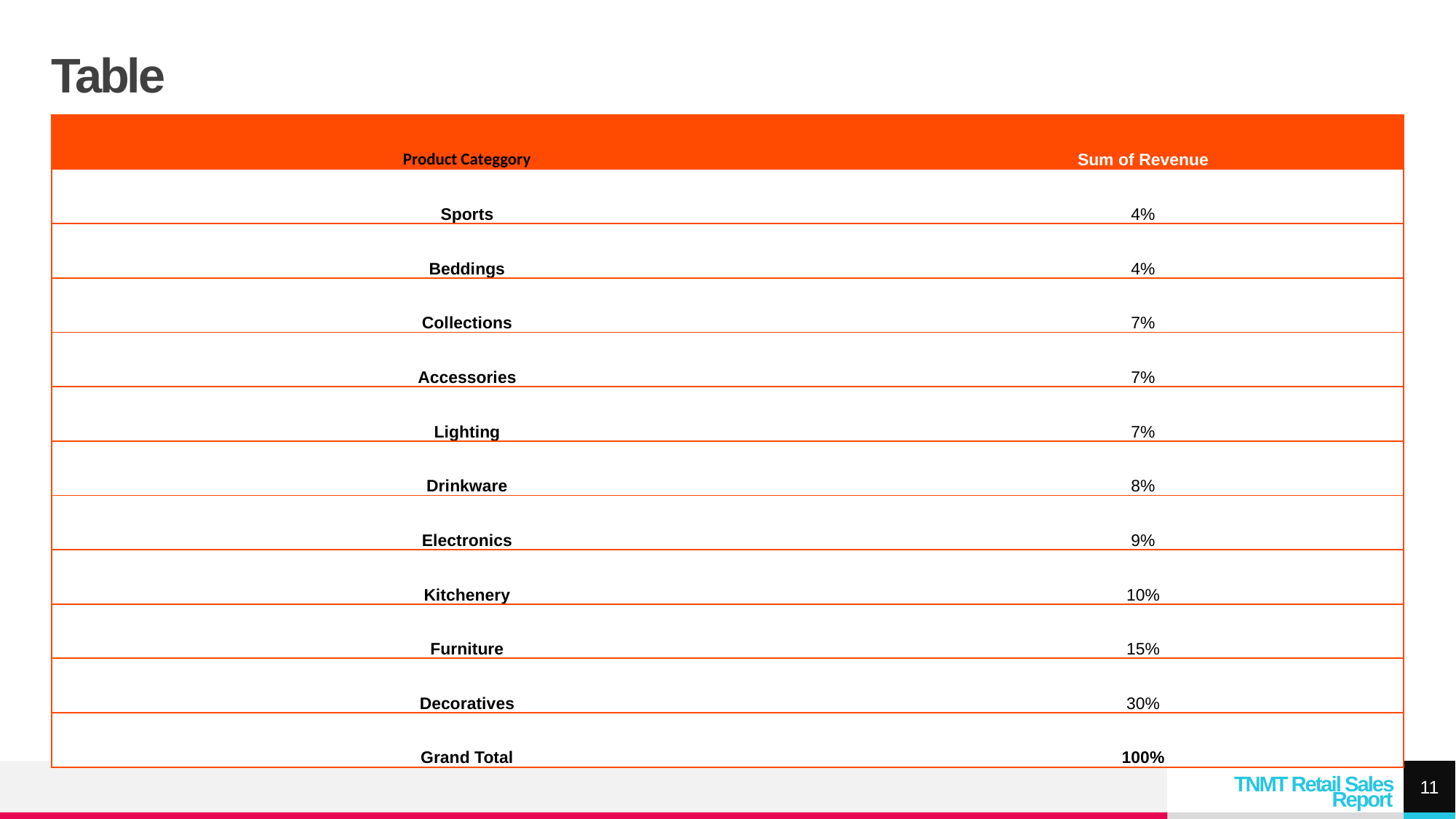

# Table
| Product Categgory | Sum of Revenue |
| --- | --- |
| Sports | 4% |
| Beddings | 4% |
| Collections | 7% |
| Accessories | 7% |
| Lighting | 7% |
| Drinkware | 8% |
| Electronics | 9% |
| Kitchenery | 10% |
| Furniture | 15% |
| Decoratives | 30% |
| Grand Total | 100% |
11